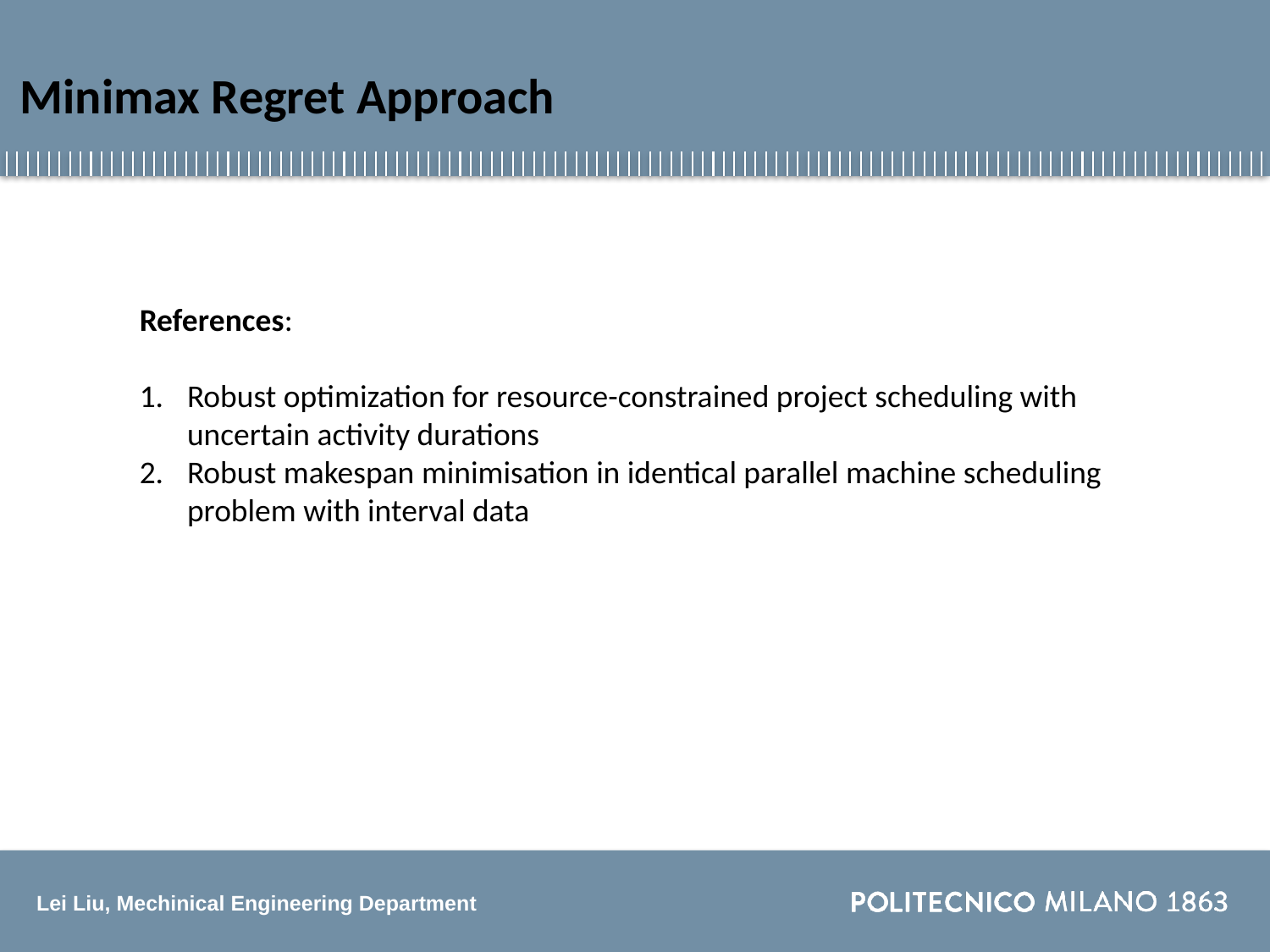

Minimax Regret Approach
References:

Robust optimization for resource-constrained project scheduling with uncertain activity durations
Robust makespan minimisation in identical parallel machine scheduling problem with interval data